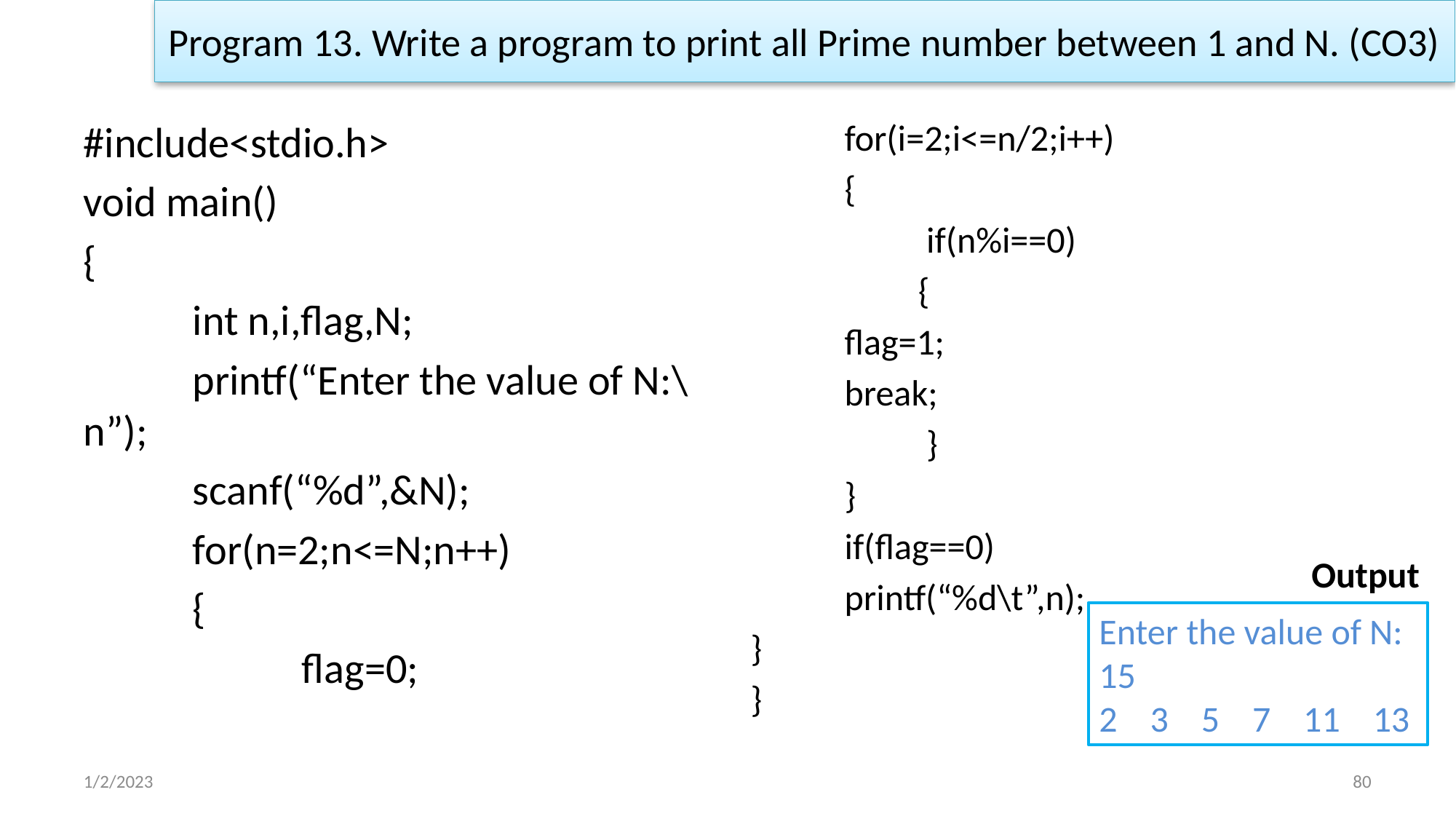

Program 13. Write a program to print all Prime number between 1 and N. (CO3)
	for(i=2;i<=n/2;i++)
	{
	          if(n%i==0)
	         {
		flag=1;
		break;
	          }
	}
	if(flag==0)
	printf(“%d\t”,n);
}
}

#include<stdio.h>
void main()
{
	int n,i,flag,N;
	printf(“Enter the value of N:\n”);
	scanf(“%d”,&N);
	for(n=2;n<=N;n++)
	{
		flag=0;

Output
Enter the value of N:
15
2    3    5    7    11    13
1/2/2023
80